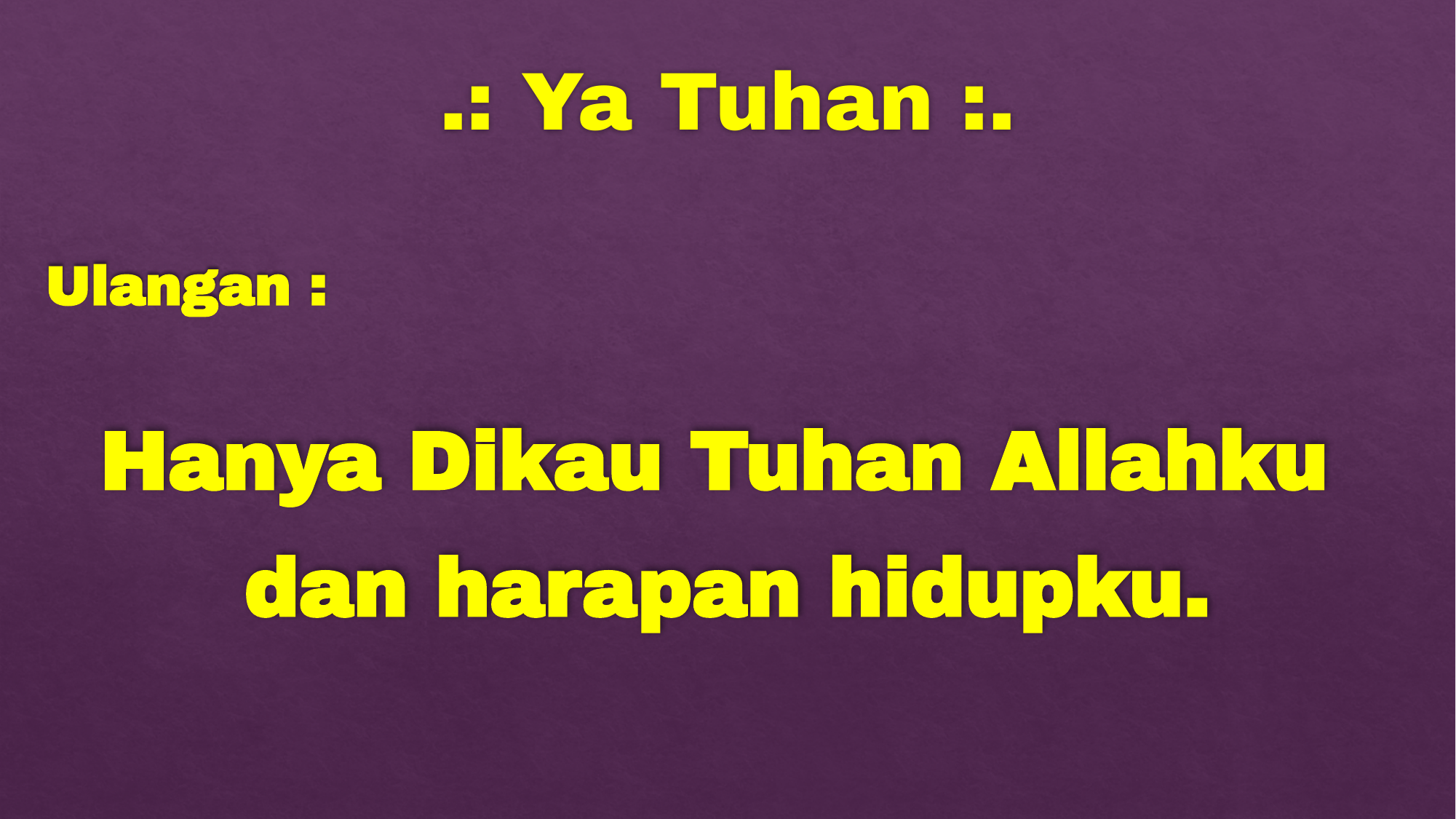

# .: Ya Tuhan :.
Ulangan :
Hanya Dikau Tuhan Allahku
dan harapan hidupku.